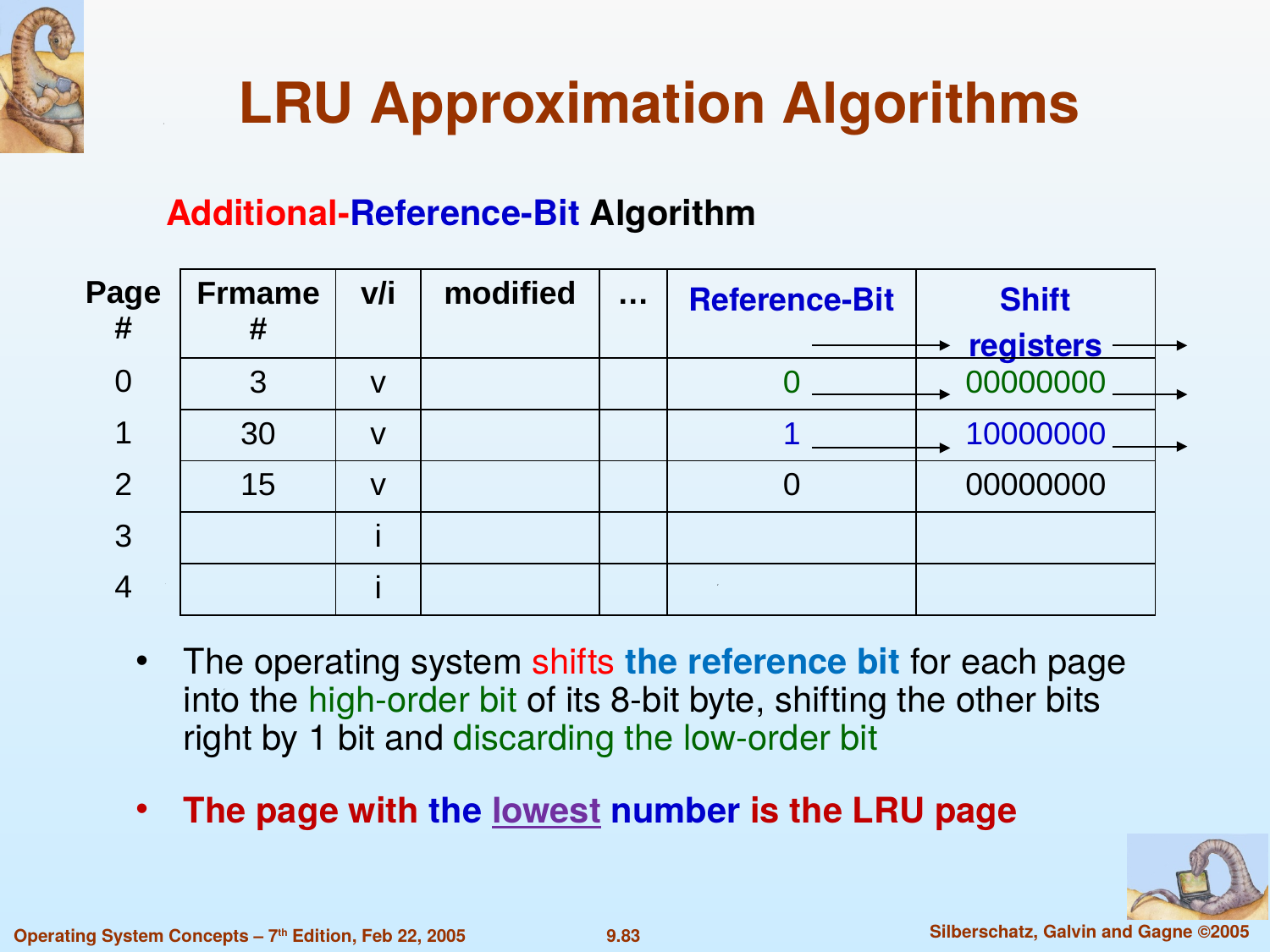

LRU Approximation Algorithms
Additional-Reference-Bit Algorithm
| Page# |
| --- |
| 0 |
| 1 |
| 2 |
| 3 |
| 4 |
| Frmame# | v/i | modified | … | Reference-Bit | Shift registers |
| --- | --- | --- | --- | --- | --- |
| 3 | v |  |  | 0 | 00000000 |
| 30 | v |  |  | 1 | 10000000 |
| 15 | v |  |  | 0 | 00000000 |
|  | i |  |  |  |  |
|  | i |  |  |  |  |
The operating system shifts the reference bit for each page into the high-order bit of its 8-bit byte, shifting the other bits right by 1 bit and discarding the low-order bit

The page with the lowest number is the LRU page